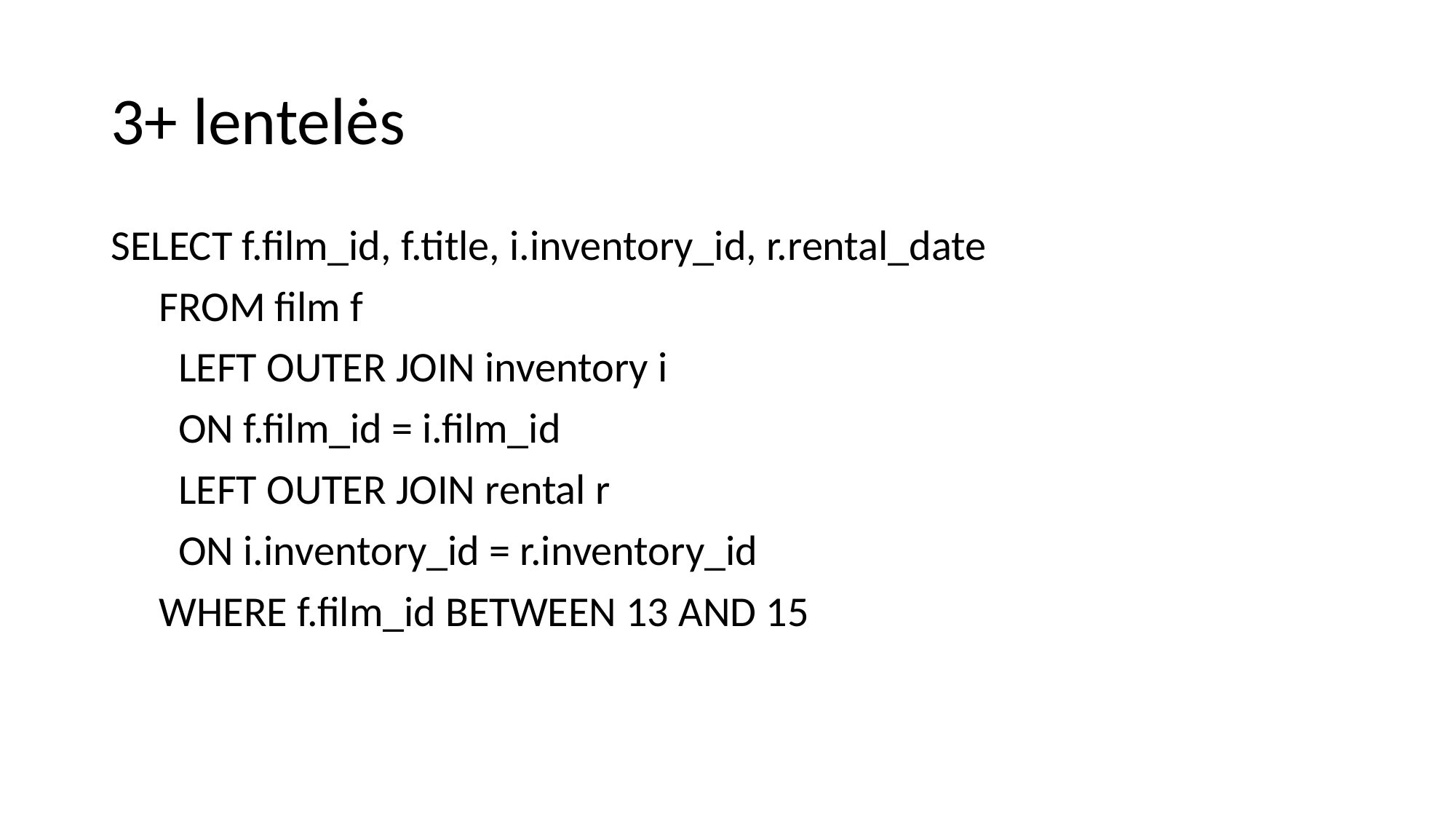

# 3+ lentelės
SELECT f.film_id, f.title, i.inventory_id, r.rental_date
     FROM film f
       LEFT OUTER JOIN inventory i
       ON f.film_id = i.film_id
       LEFT OUTER JOIN rental r
       ON i.inventory_id = r.inventory_id
     WHERE f.film_id BETWEEN 13 AND 15